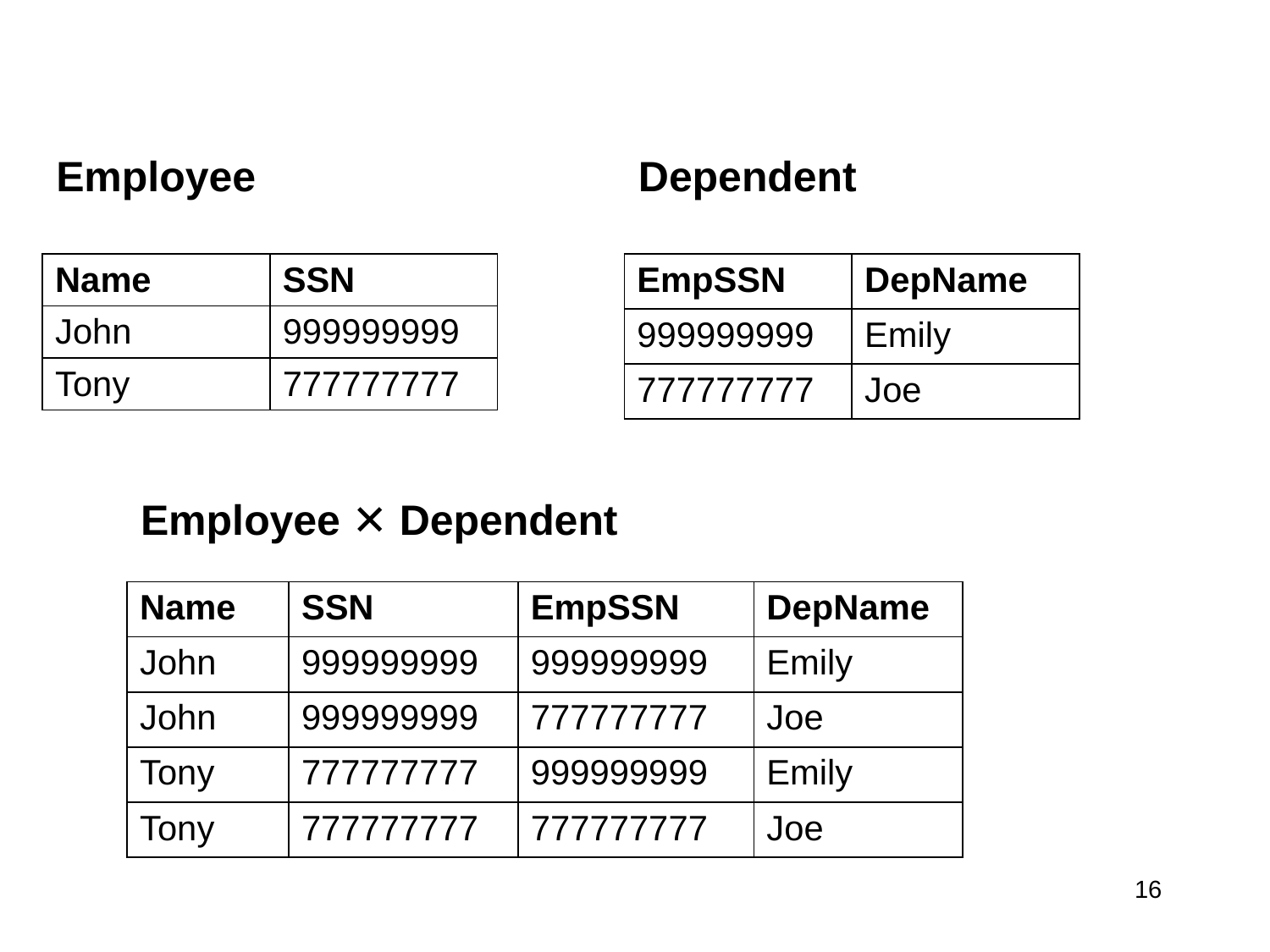

Employee
Dependent
| Name | SSN |
| --- | --- |
| John | 999999999 |
| Tony | 777777777 |
| EmpSSN | DepName |
| --- | --- |
| 999999999 | Emily |
| 777777777 | Joe |
Employee ✕ Dependent
| Name | SSN | EmpSSN | DepName |
| --- | --- | --- | --- |
| John | 999999999 | 999999999 | Emily |
| John | 999999999 | 777777777 | Joe |
| Tony | 777777777 | 999999999 | Emily |
| Tony | 777777777 | 777777777 | Joe |
16